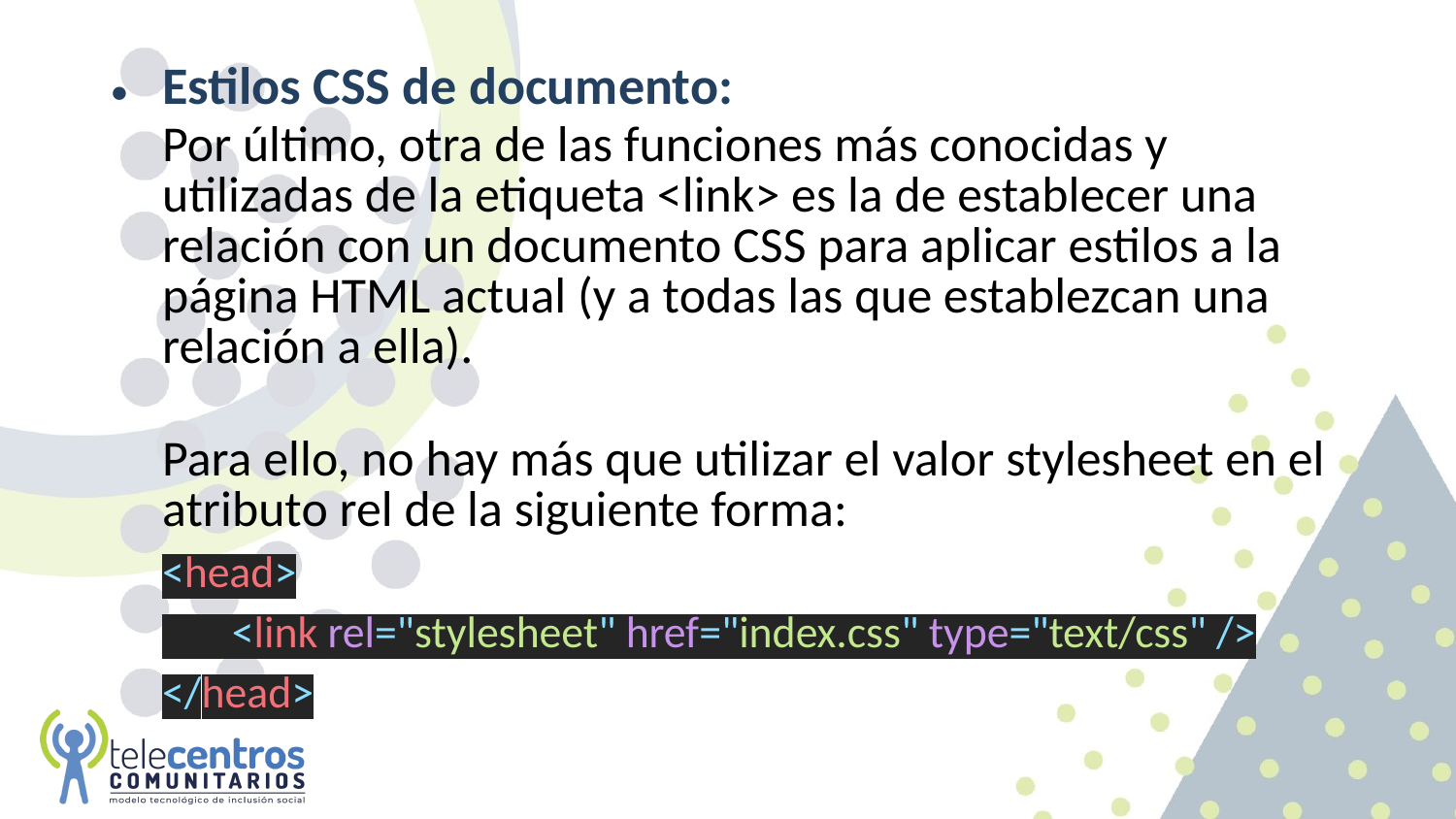

Estilos CSS de documento:
Por último, otra de las funciones más conocidas y utilizadas de la etiqueta <link> es la de establecer una relación con un documento CSS para aplicar estilos a la página HTML actual (y a todas las que establezcan una relación a ella).

Para ello, no hay más que utilizar el valor stylesheet en el atributo rel de la siguiente forma:
<head>
       <link rel="stylesheet" href="index.css" type="text/css" />
</head>